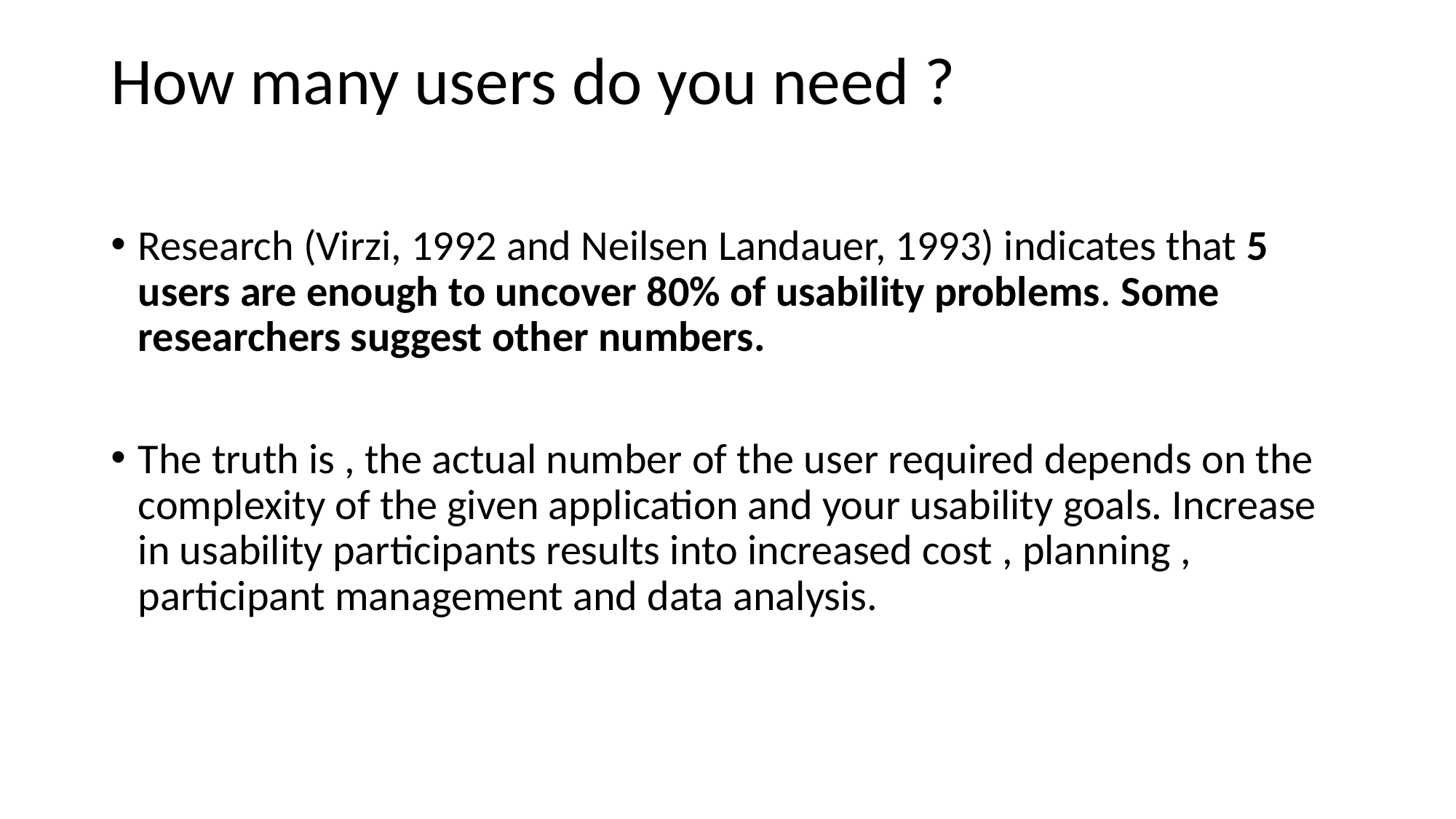

# How many users do you need ?
Research (Virzi, 1992 and Neilsen Landauer, 1993) indicates that 5 users are enough to uncover 80% of usability problems. Some researchers suggest other numbers.

The truth is , the actual number of the user required depends on the complexity of the given application and your usability goals. Increase in usability participants results into increased cost , planning , participant management and data analysis.